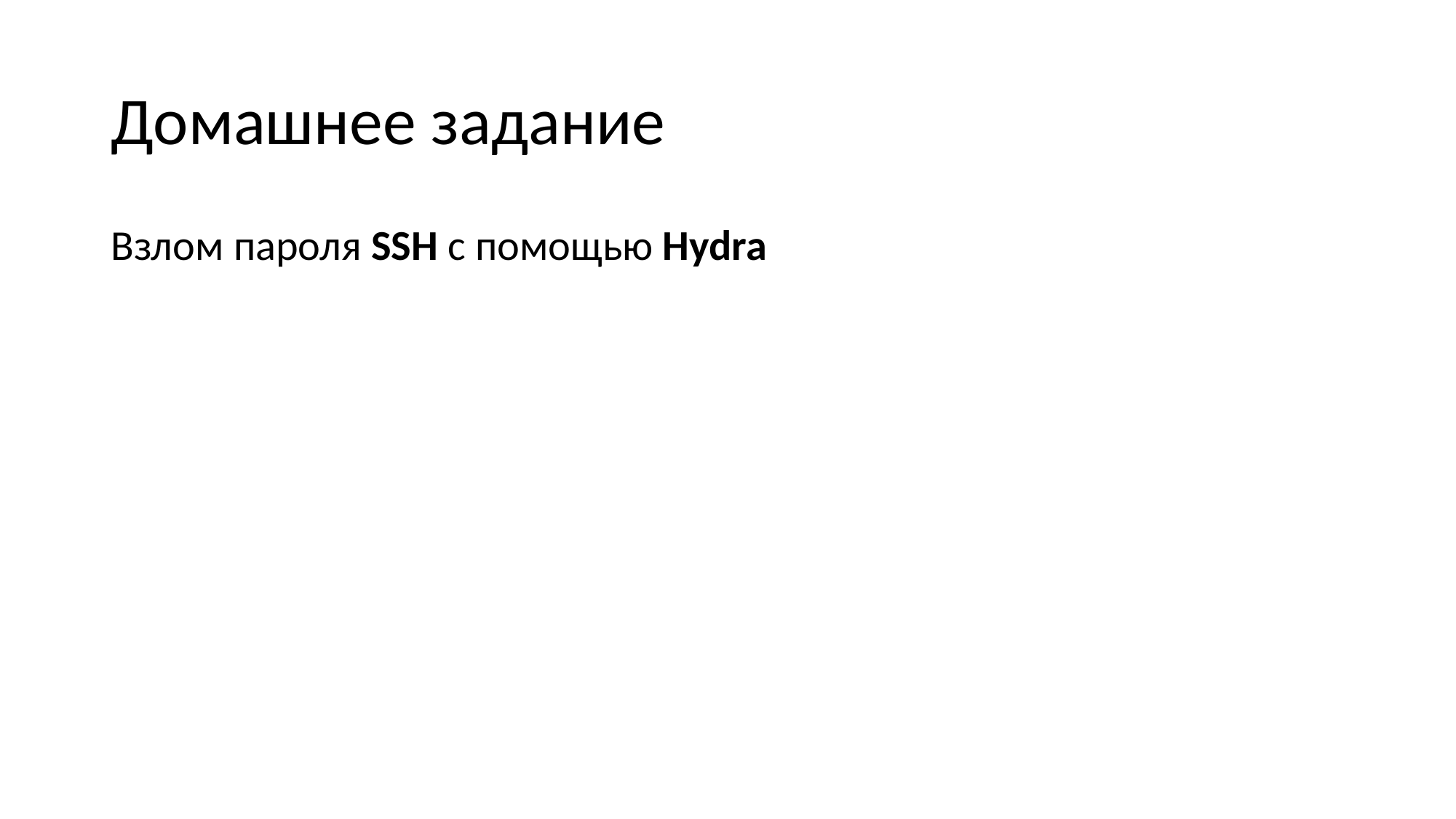

# Домашнее задание
Взлом пароля SSH с помощью Hydra